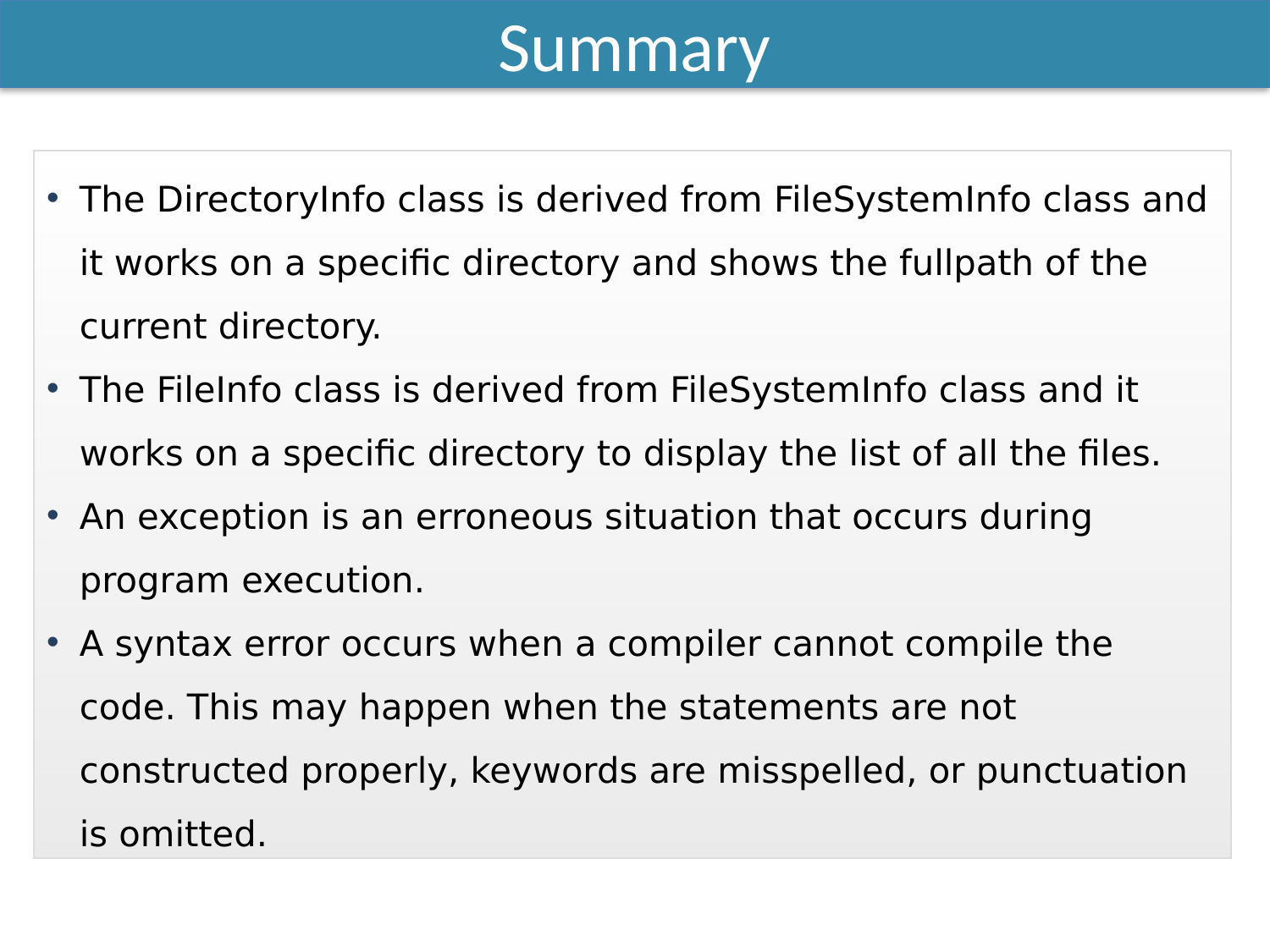

Summary
The DirectoryInfo class is derived from FileSystemInfo class and it works on a specific directory and shows the fullpath of the current directory.
The FileInfo class is derived from FileSystemInfo class and it works on a specific directory to display the list of all the files.
An exception is an erroneous situation that occurs during program execution.
A syntax error occurs when a compiler cannot compile the code. This may happen when the statements are not constructed properly, keywords are misspelled, or punctuation is omitted.